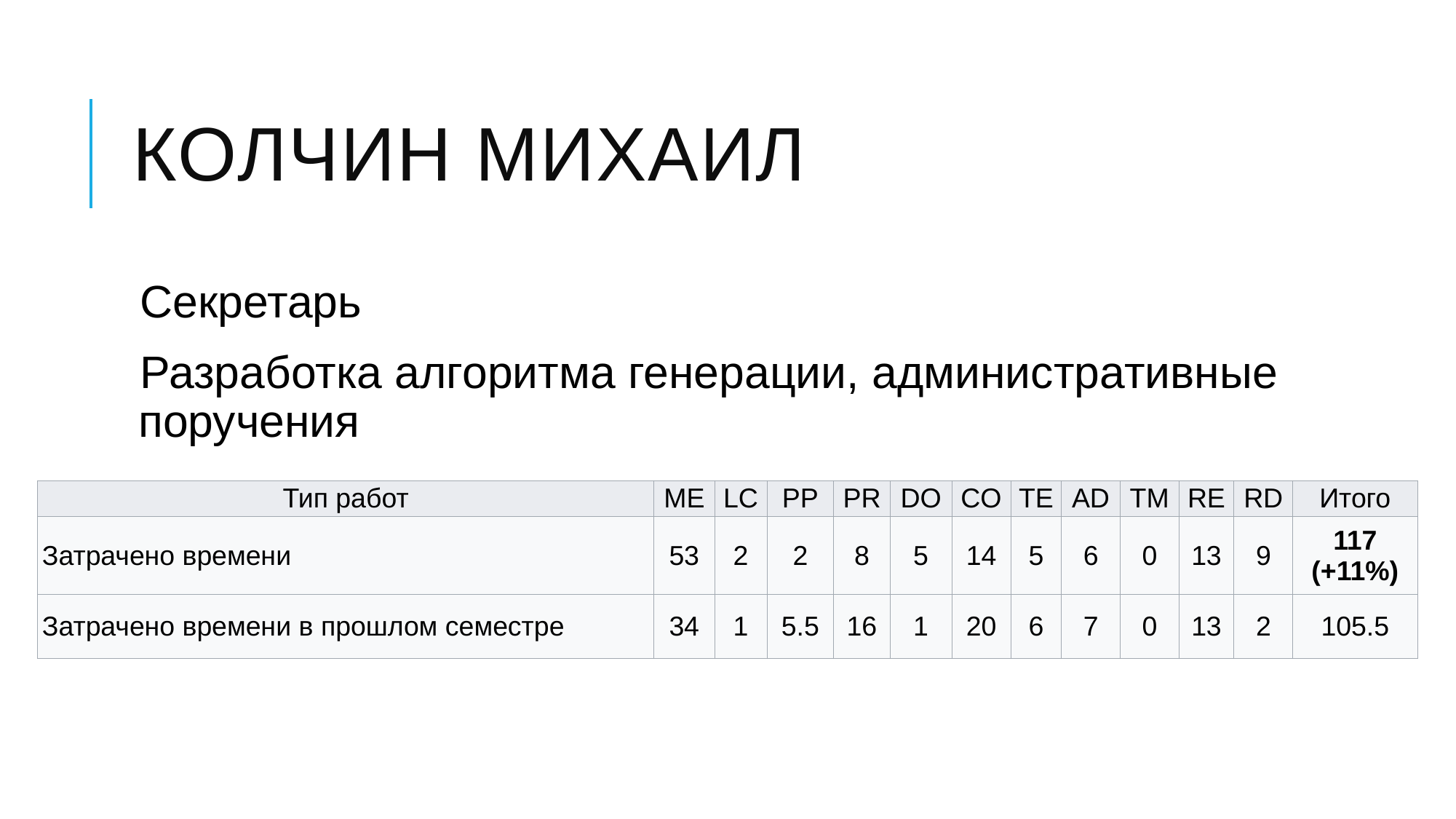

# Колчин Михаил
Секретарь
Разработка алгоритма генерации, административные поручения
| Тип работ | ME | LC | PP | PR | DO | CO | TE | AD | TM | RE | RD | Итого |
| --- | --- | --- | --- | --- | --- | --- | --- | --- | --- | --- | --- | --- |
| Затрачено времени | 53 | 2 | 2 | 8 | 5 | 14 | 5 | 6 | 0 | 13 | 9 | 117 (+11%) |
| Затрачено времени в прошлом семестре | 34 | 1 | 5.5 | 16 | 1 | 20 | 6 | 7 | 0 | 13 | 2 | 105.5 |